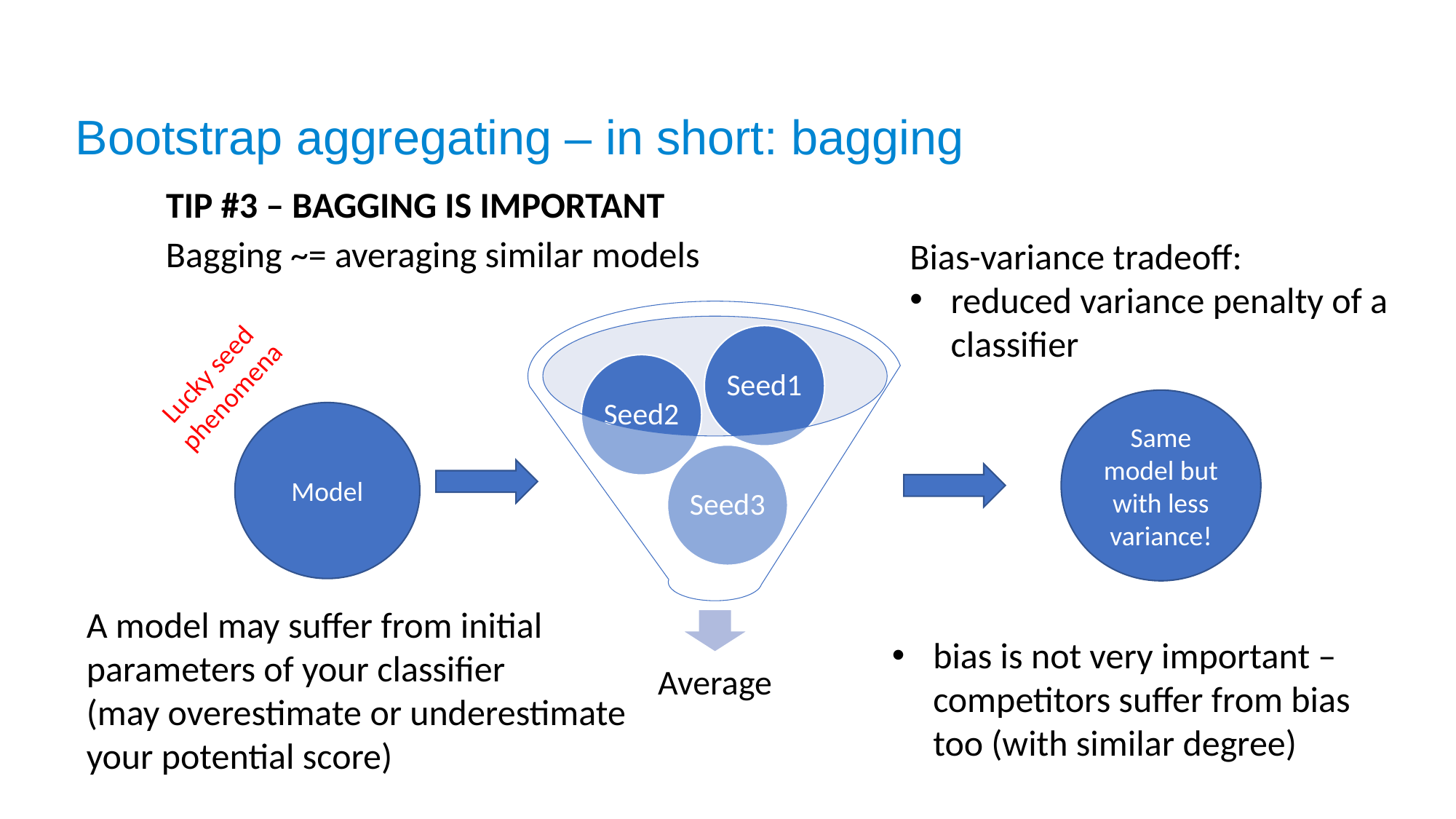

Bootstrap aggregating – in short: bagging
TIP #3 – BAGGING IS IMPORTANT

Bagging ~= averaging similar models
Bias-variance tradeoff:
reduced variance penalty of a classifier
Average
Seed3
Seed2
Seed1
Lucky seed phenomena
Same model but with less variance!
Model

A model may suffer from initial parameters of your classifier
(may overestimate or underestimate your potential score)
bias is not very important – competitors suffer from bias too (with similar degree)